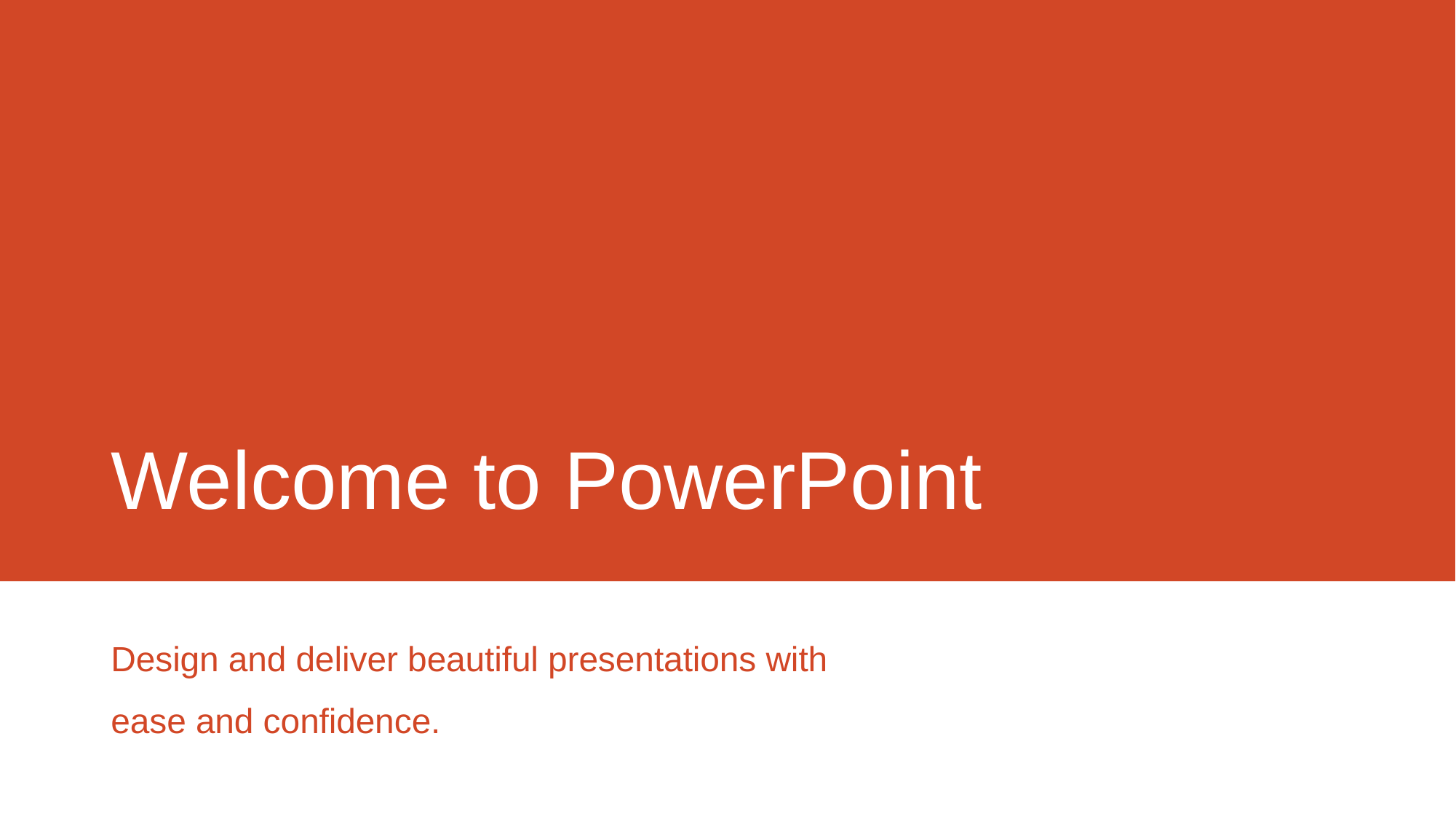

# Welcome to PowerPoint
Design and deliver beautiful presentations with ease and confidence.